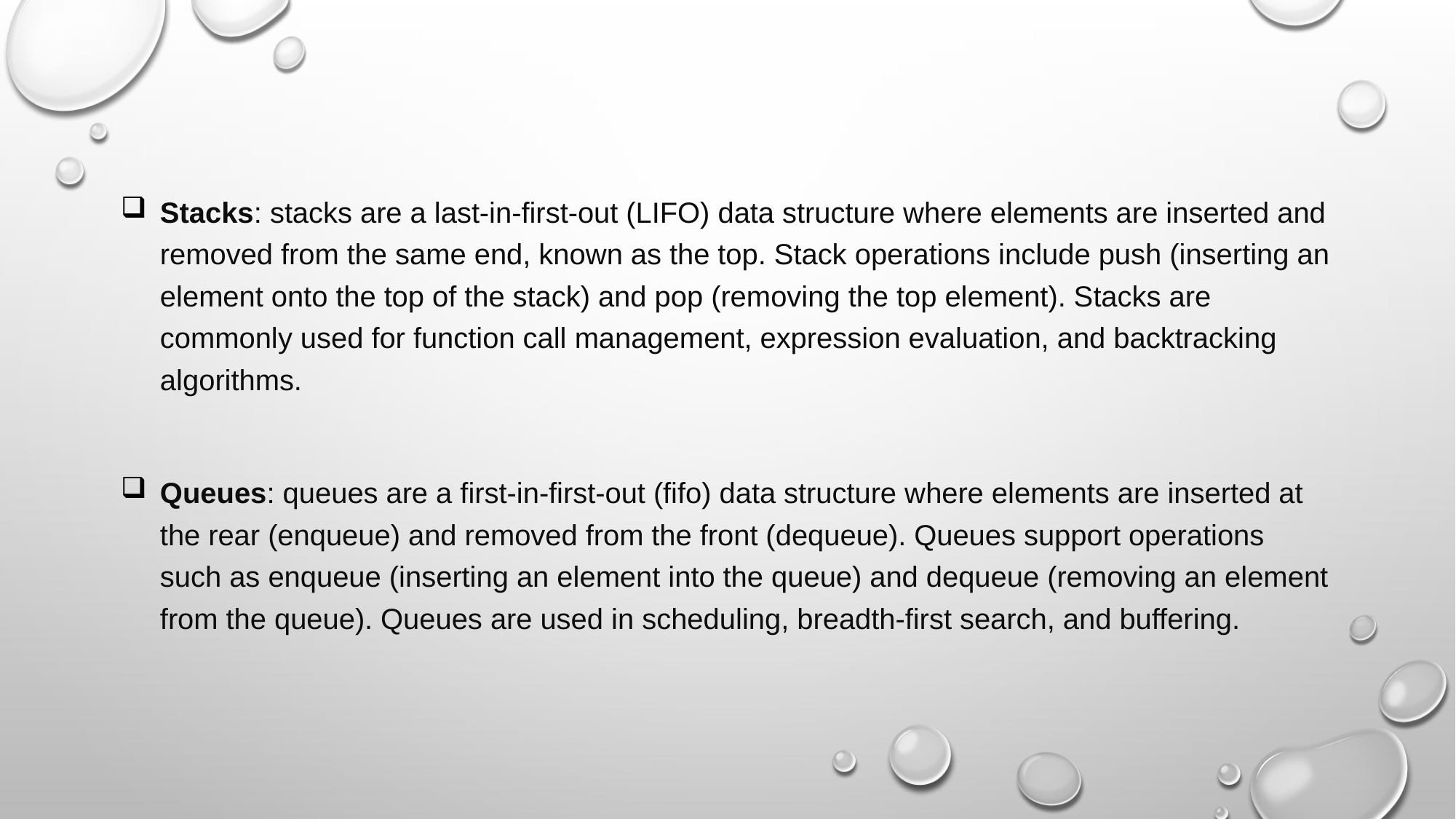

Stacks: stacks are a last-in-first-out (LIFO) data structure where elements are inserted and removed from the same end, known as the top. Stack operations include push (inserting an element onto the top of the stack) and pop (removing the top element). Stacks are commonly used for function call management, expression evaluation, and backtracking algorithms.

Queues: queues are a first-in-first-out (fifo) data structure where elements are inserted at the rear (enqueue) and removed from the front (dequeue). Queues support operations such as enqueue (inserting an element into the queue) and dequeue (removing an element from the queue). Queues are used in scheduling, breadth-first search, and buffering.